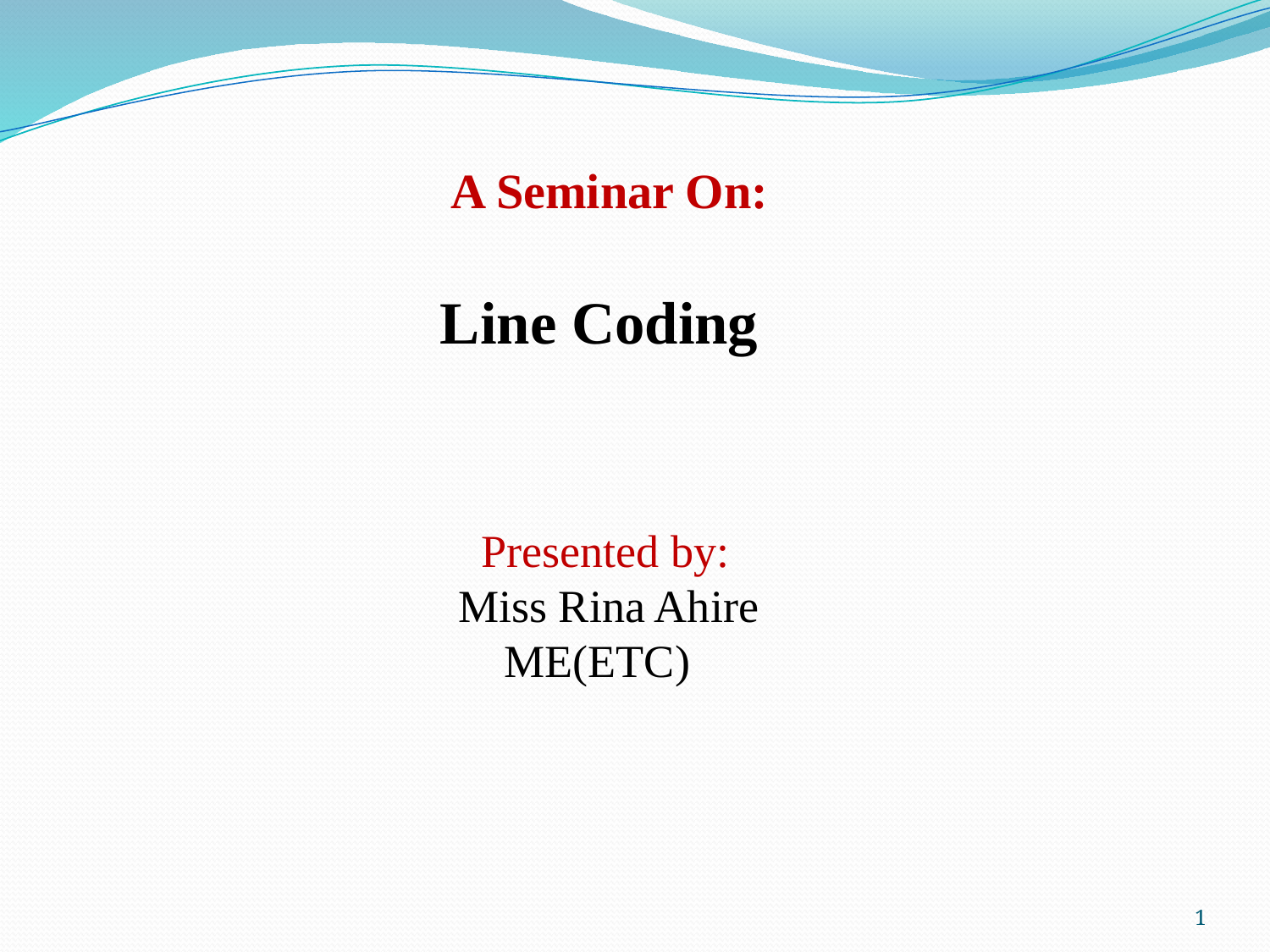

A Seminar On:

                           Line Coding

                                         Presented by:
                                       Miss Rina Ahire
                                           ME(ETC)
1